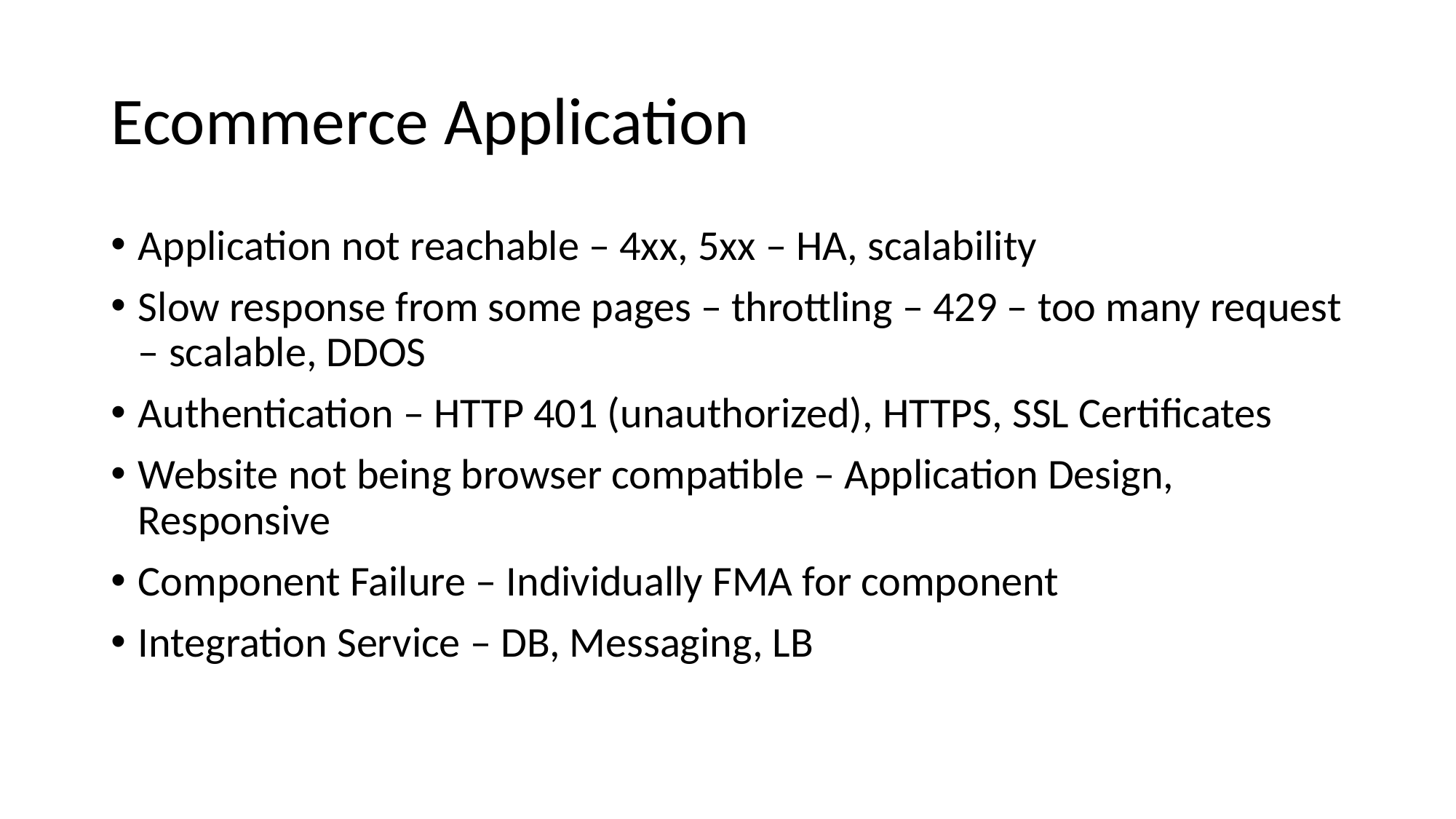

# Ecommerce Application
Application not reachable – 4xx, 5xx – HA, scalability
Slow response from some pages – throttling – 429 – too many request – scalable, DDOS
Authentication – HTTP 401 (unauthorized), HTTPS, SSL Certificates
Website not being browser compatible – Application Design, Responsive
Component Failure – Individually FMA for component
Integration Service – DB, Messaging, LB